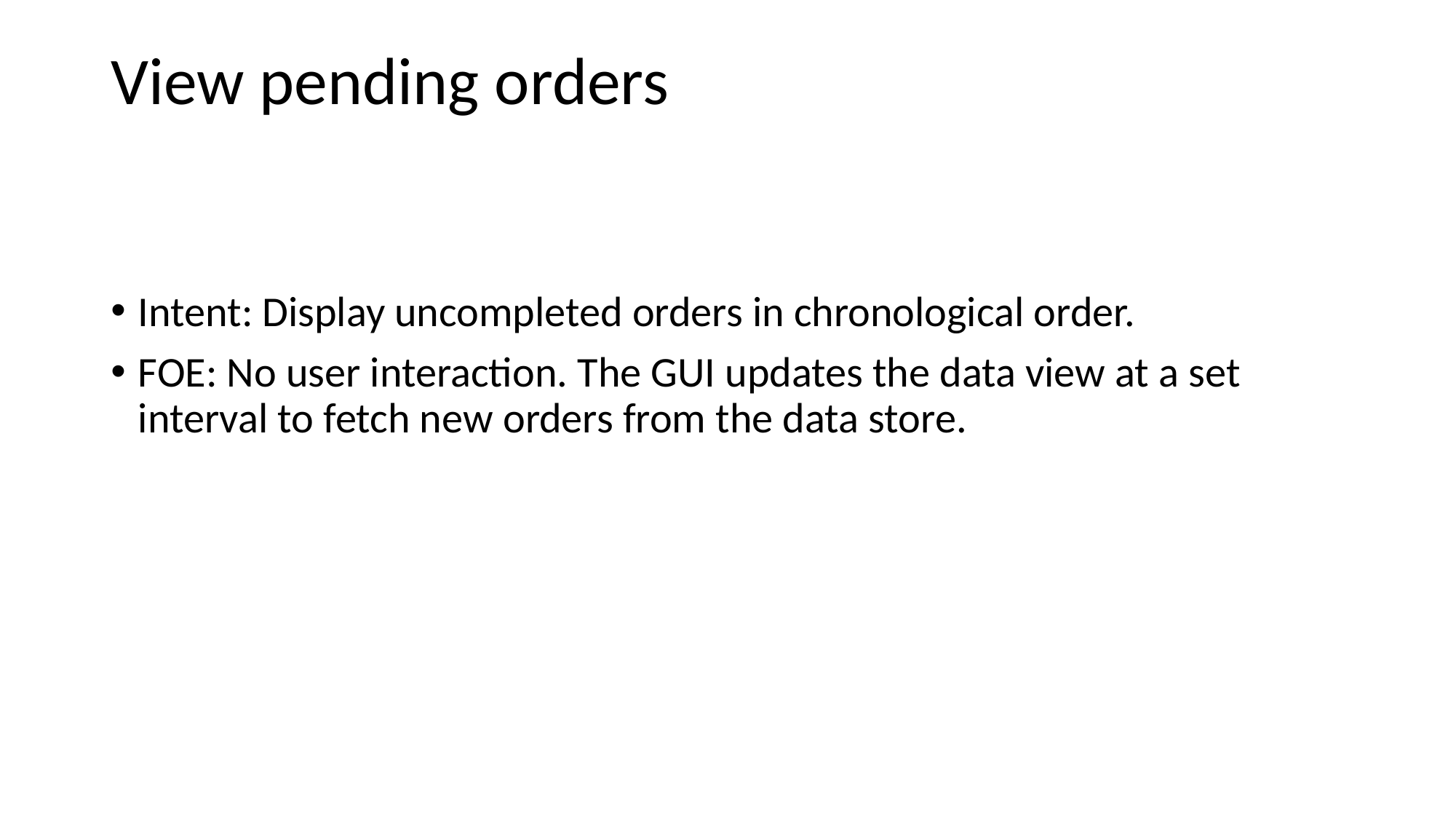

# View pending orders

Intent: Display uncompleted orders in chronological order.
FOE: No user interaction. The GUI updates the data view at a set interval to fetch new orders from the data store.